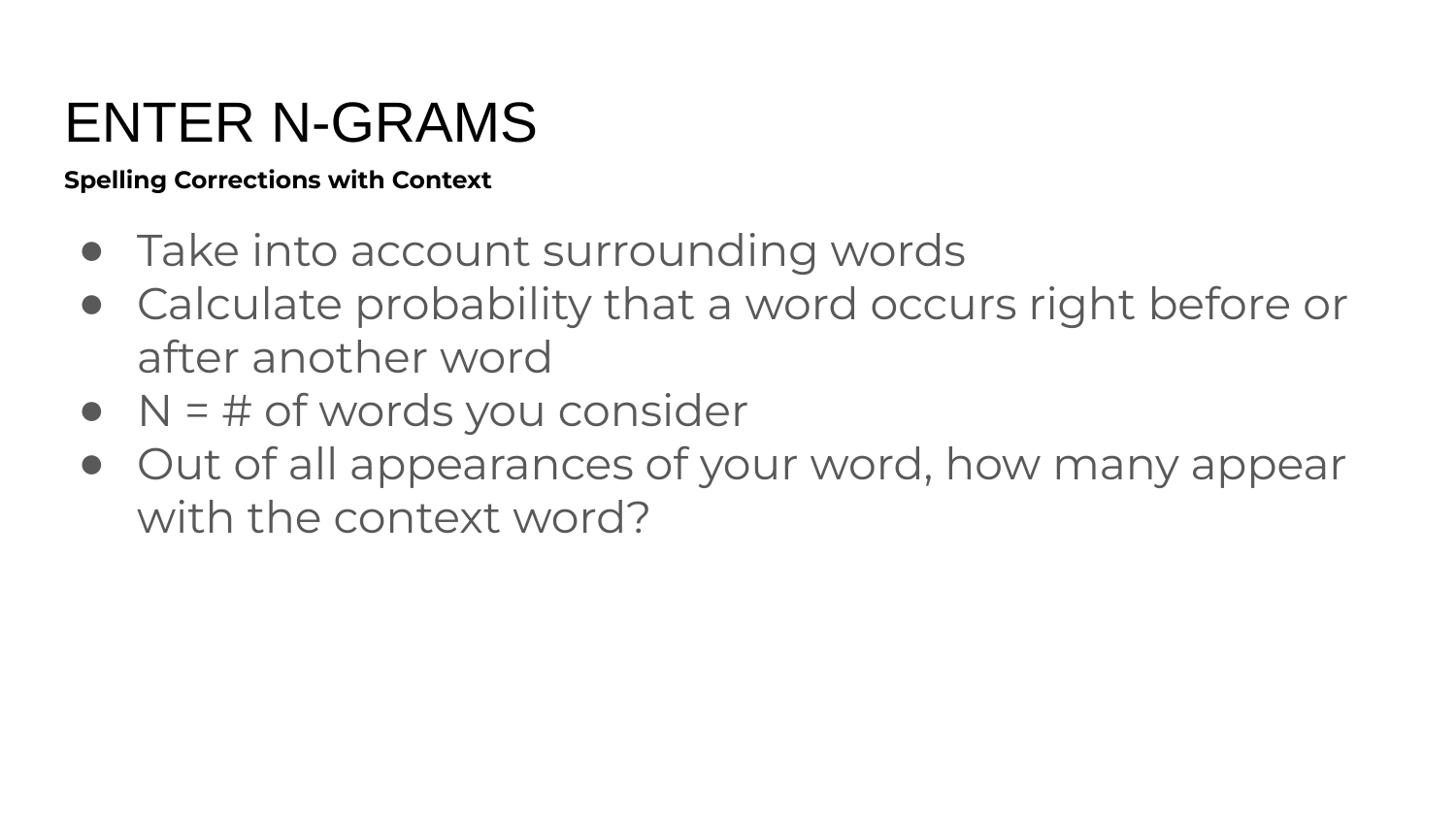

# ENTER N-GRAMS
Spelling Corrections with Context
Take into account surrounding words
Calculate probability that a word occurs right before or after another word
N = # of words you consider
Out of all appearances of your word, how many appear with the context word?